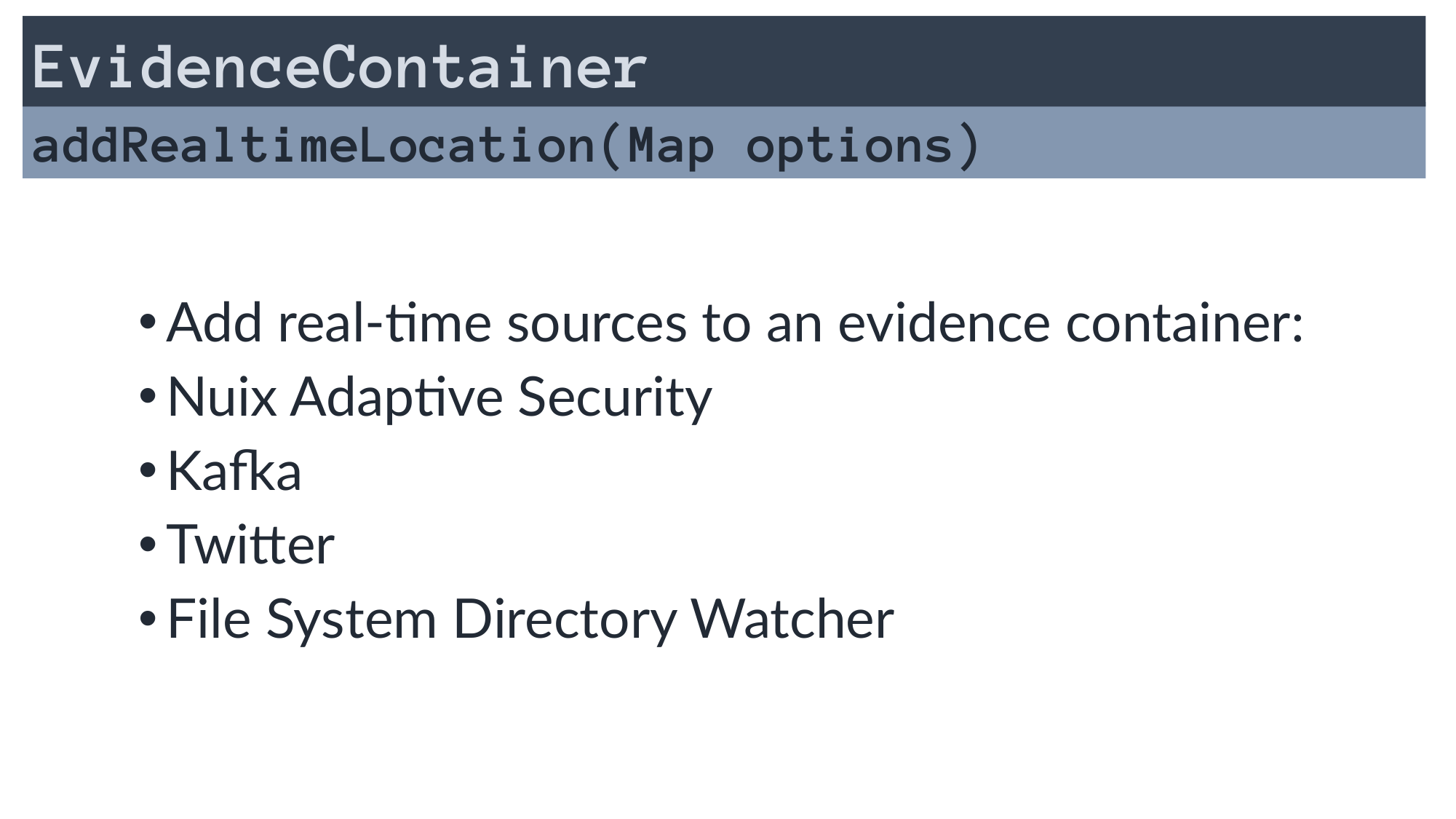

EvidenceContainer
addRealtimeLocation(Map options)
Add real-time sources to an evidence container:
Nuix Adaptive Security
Kafka
Twitter
File System Directory Watcher